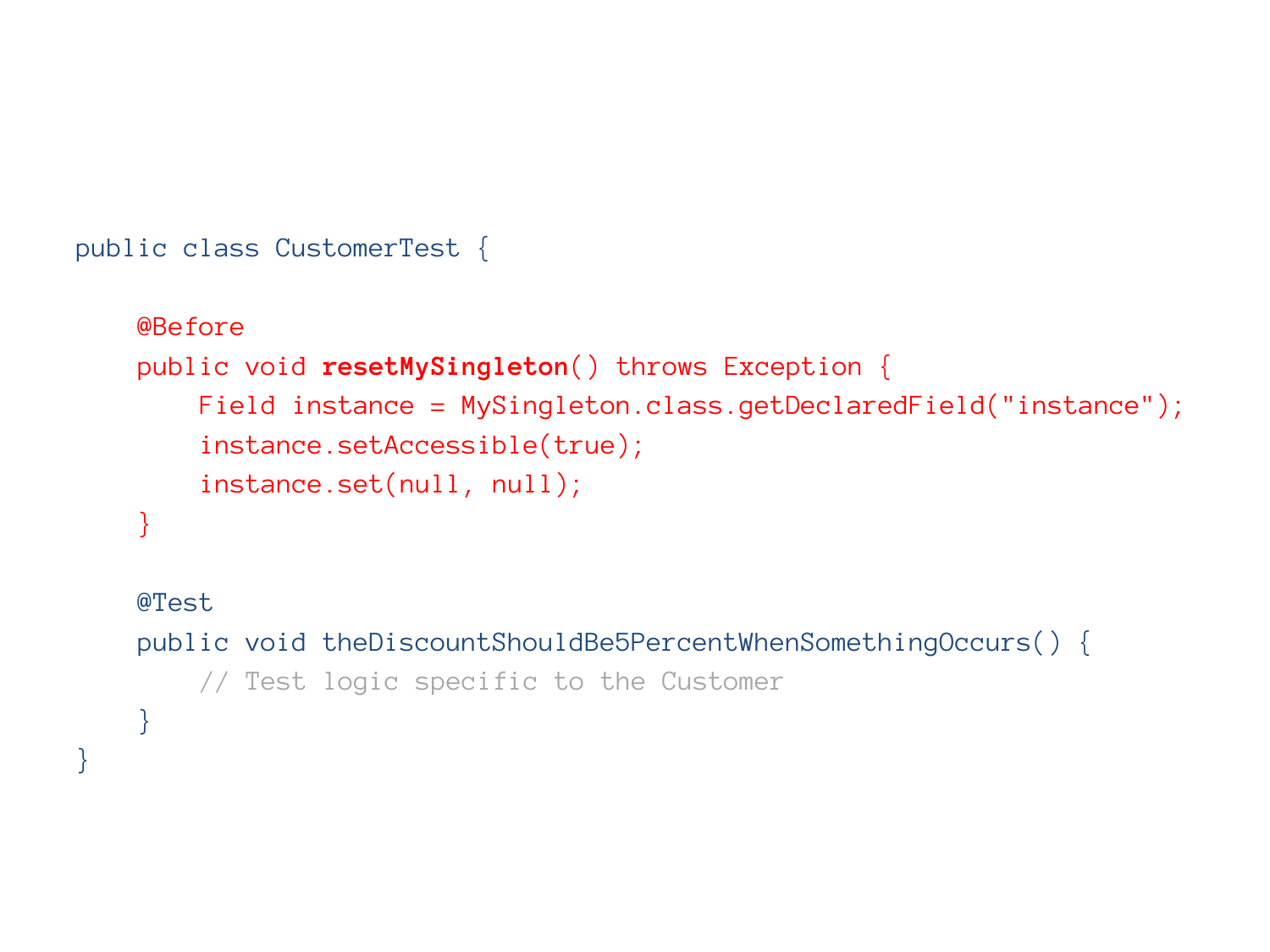

public class CustomerTest {

    @Before
    public void resetMySingleton() throws Exception {
        Field instance = MySingleton.class.getDeclaredField("instance");
        instance.setAccessible(true);
        instance.set(null, null);
    }

    @Test
    public void theDiscountShouldBe5PercentWhenSomethingOccurs() {
        // Test logic specific to the Customer
    }
}